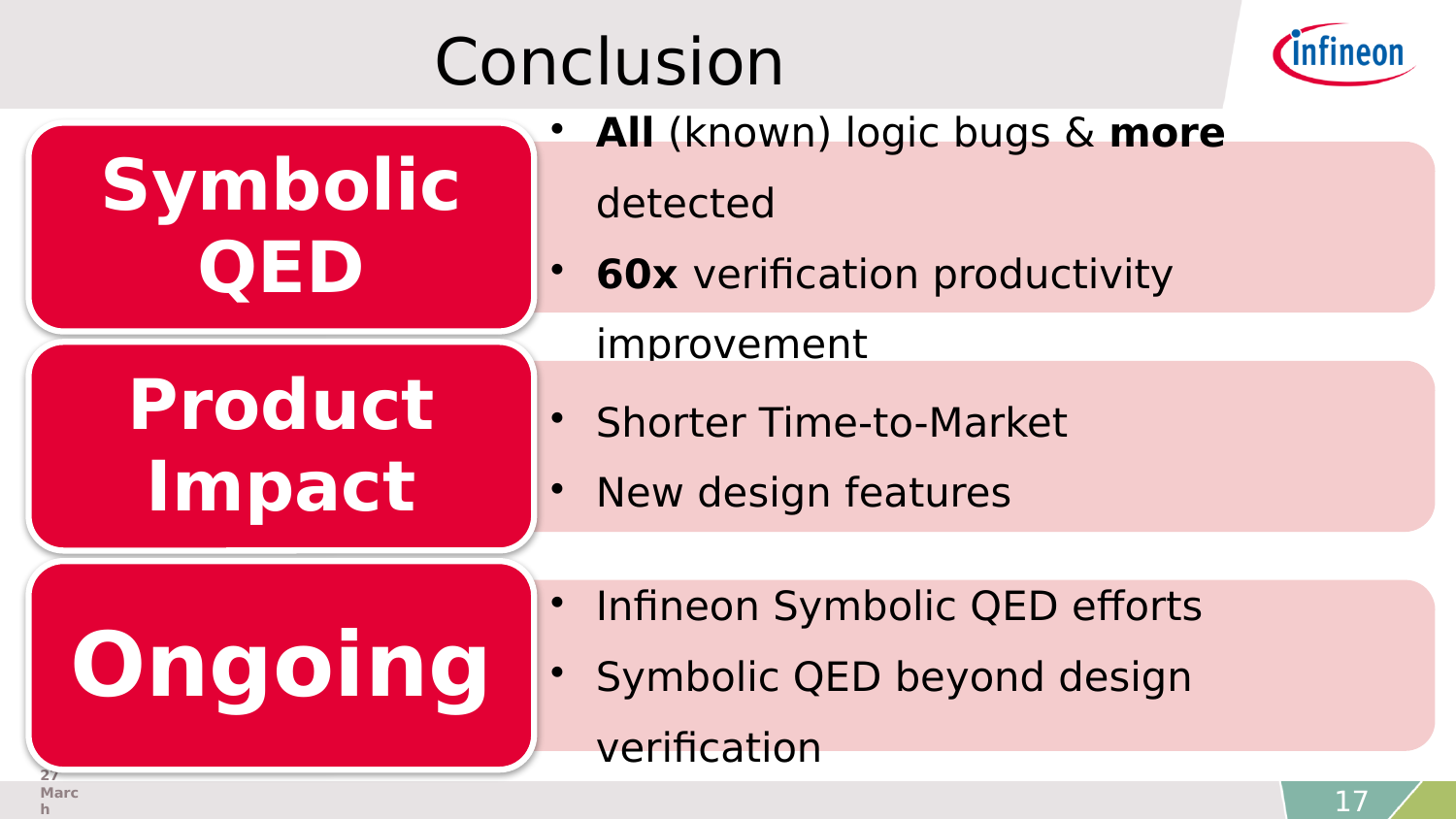

# Conclusion
Symbolic QED
All (known) logic bugs & more detected
Product Impact
Shorter Time-to-Market
Ongoing
Infineon Symbolic QED efforts
60x verification productivity improvement
New design features
27 March 2019
17